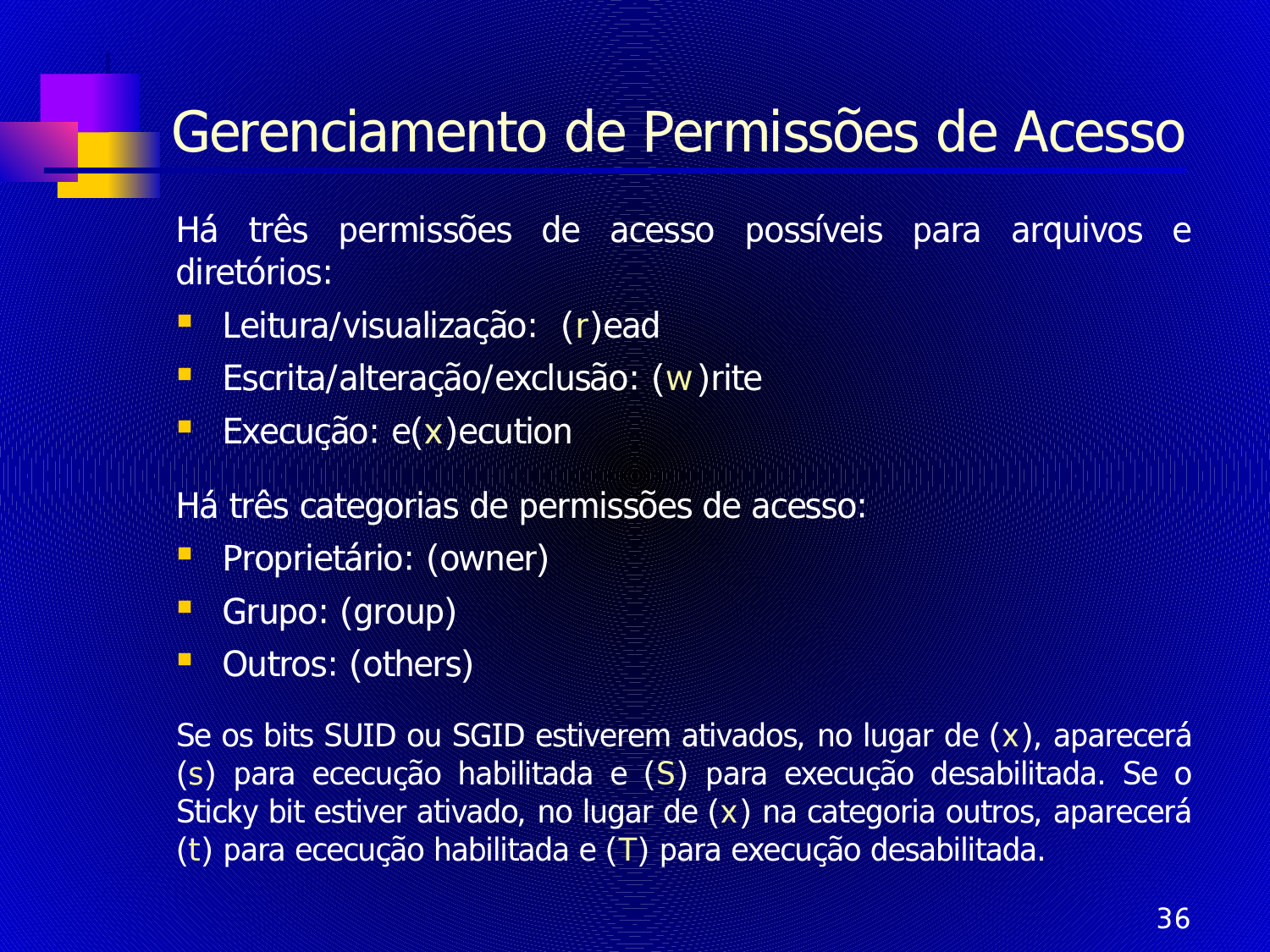

# Gerenciamento de Permissões de Acesso
Há três permissões de acesso possíveis para arquivos e diretórios:
Leitura/visualização:  (r)ead
Escrita/alteração/exclusão: (w)rite
Execução: e(x)ecution
Há três categorias de permissões de acesso:
Proprietário: (owner)
Grupo: (group)
Outros: (others)
Se os bits SUID ou SGID estiverem ativados, no lugar de (x), aparecerá (s) para ececução habilitada e (S) para execução desabilitada. Se o Sticky bit estiver ativado, no lugar de (x) na categoria outros, aparecerá (t) para ececução habilitada e (T) para execução desabilitada.
36